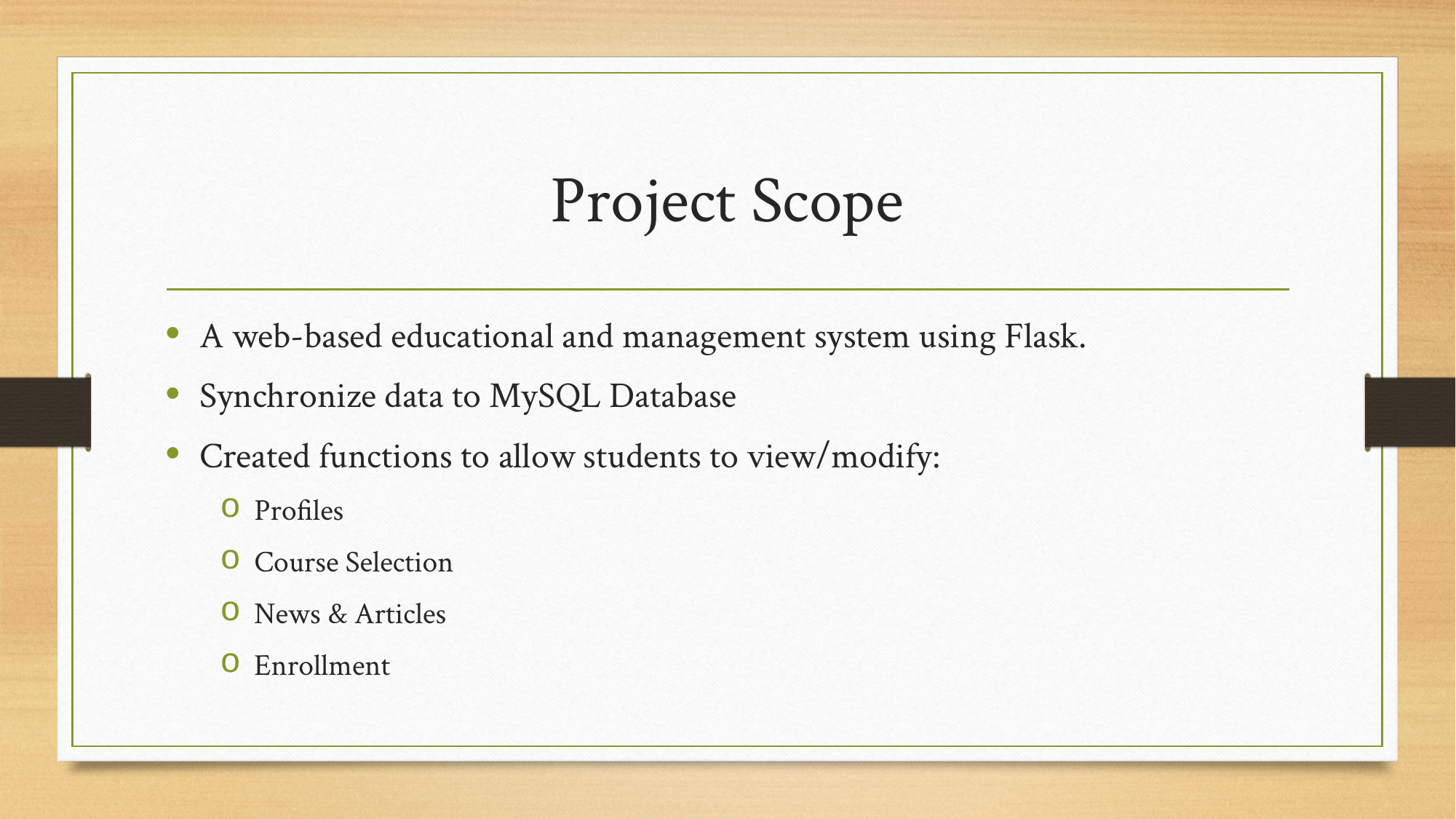

# Project Scope
A web-based educational and management system using Flask.
Synchronize data to MySQL Database
Created functions to allow students to view/modify:
Profiles
Course Selection
News & Articles
Enrollment